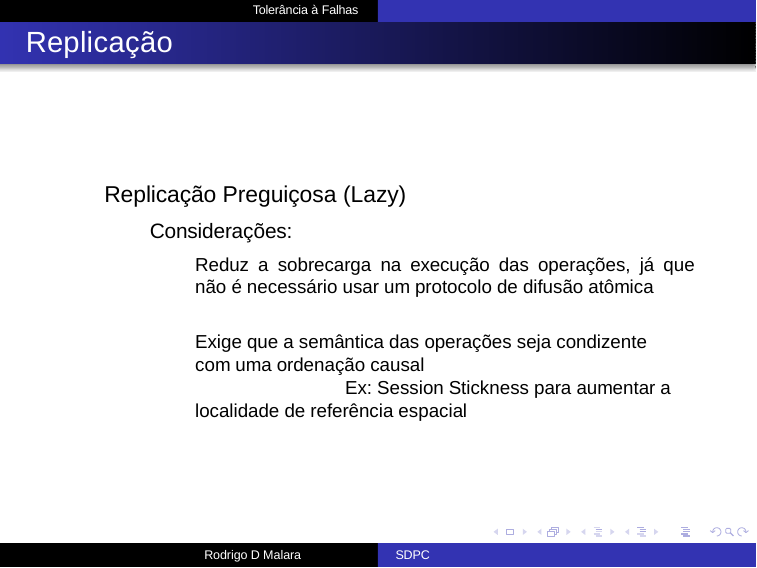

Tolerância à Falhas
# Replicação

Replicação Preguiçosa (Lazy)
Considerações:
Reduz a sobrecarga na execução das operações, já que não é necessário usar um protocolo de difusão atômica

Exige que a semântica das operações seja condizente com uma ordenação causal
	Ex: Session Stickness para aumentar a localidade de referência espacial

Rodrigo D Malara
SDPC